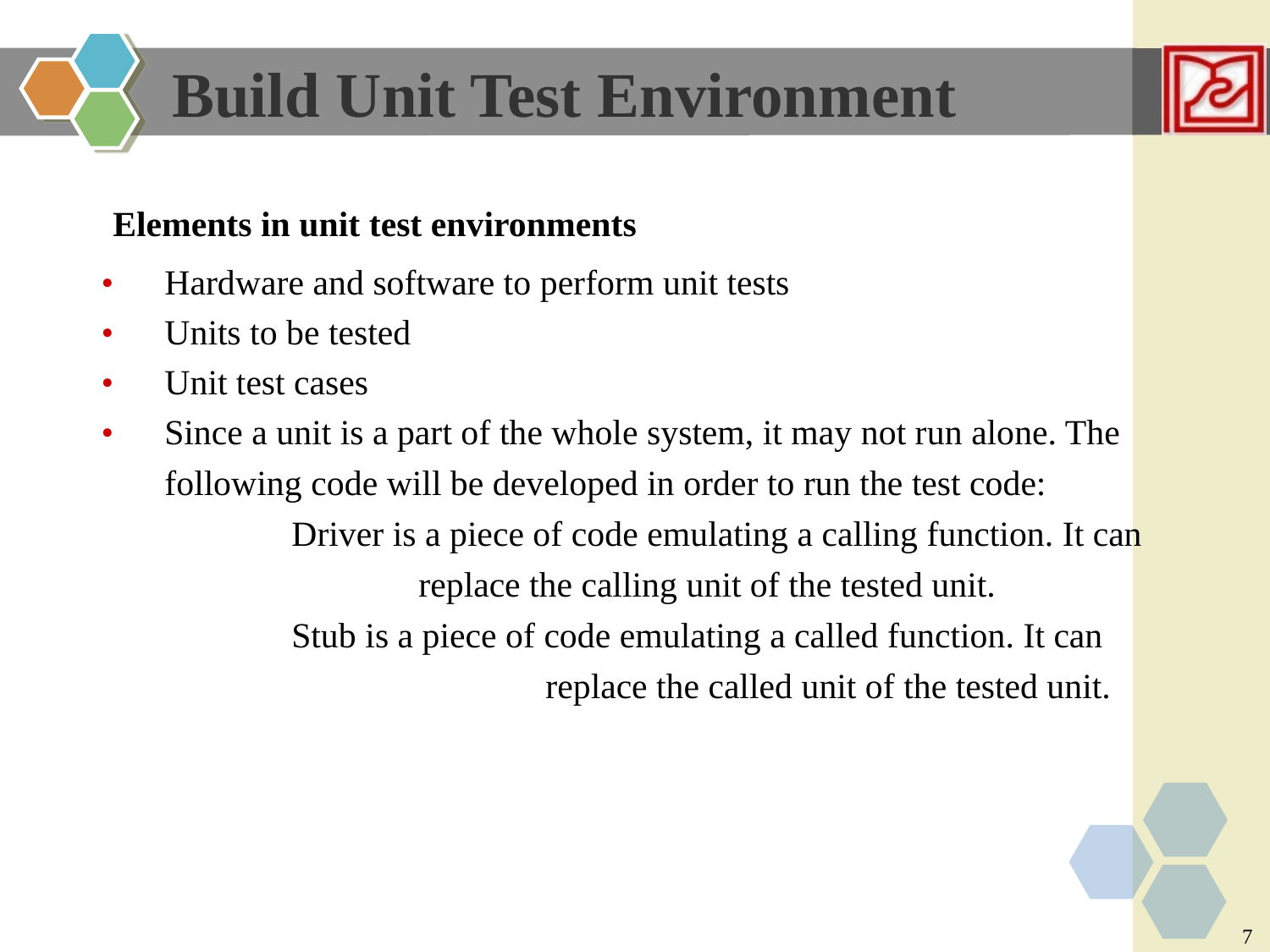

Build Unit Test Environment
Elements in unit test environments
•
•
•
•
Hardware and software to perform unit tests
Units to be tested
Unit test cases
Since a unit is a part of the whole system, it may not run alone. The following code will be developed in order to run the test code:
	Driver is a piece of code emulating a calling function. It can 		replace the calling unit of the tested unit.
	Stub is a piece of code emulating a called function. It can			replace the called unit of the tested unit.
7